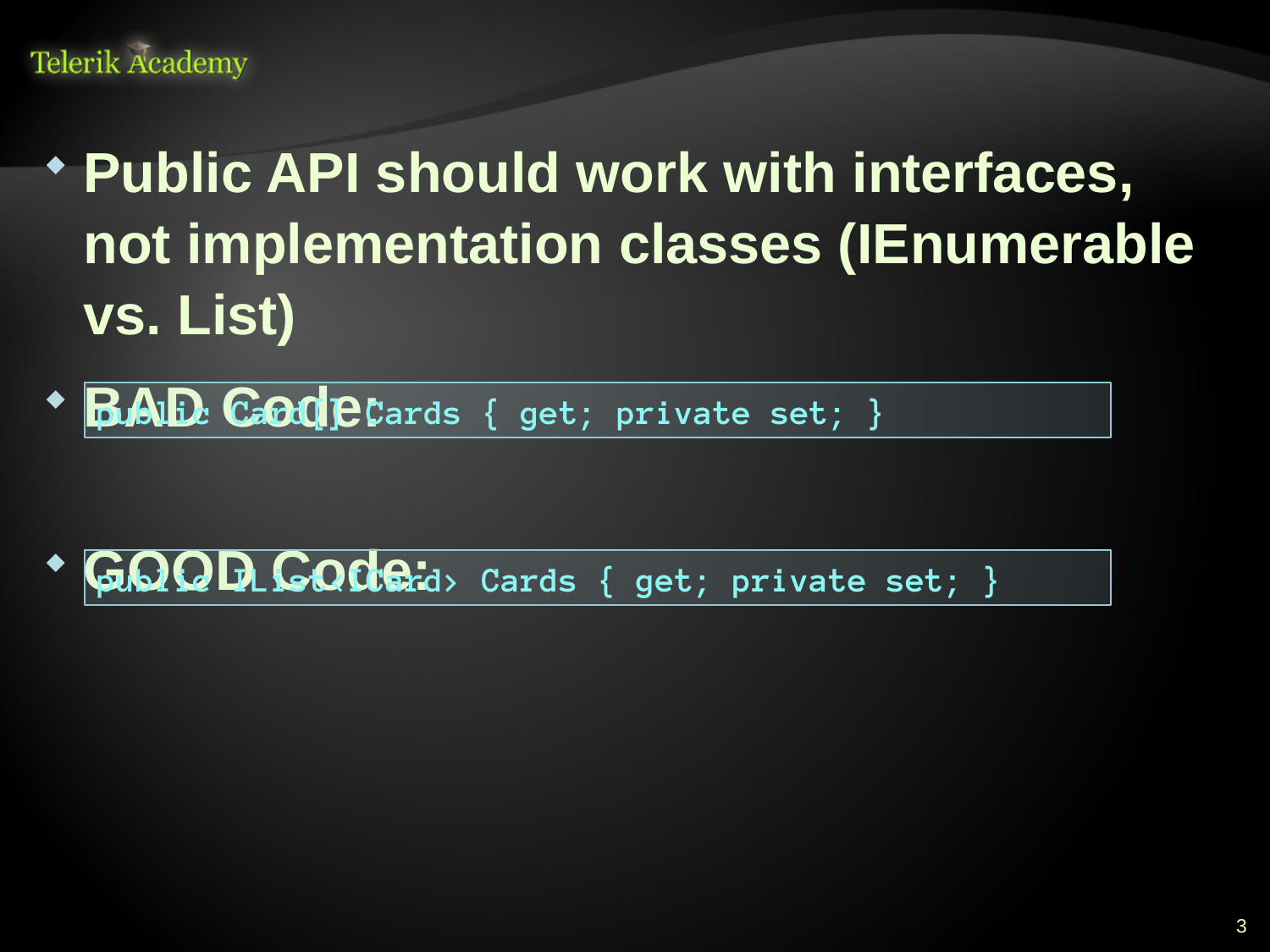

# Inverse of Control
Public API should work with interfaces, not implementation classes (IEnumerable vs. List)
BAD Code:
GOOD Code:
public Card[] Cards { get; private set; }
public IList<ICard> Cards { get; private set; }
3